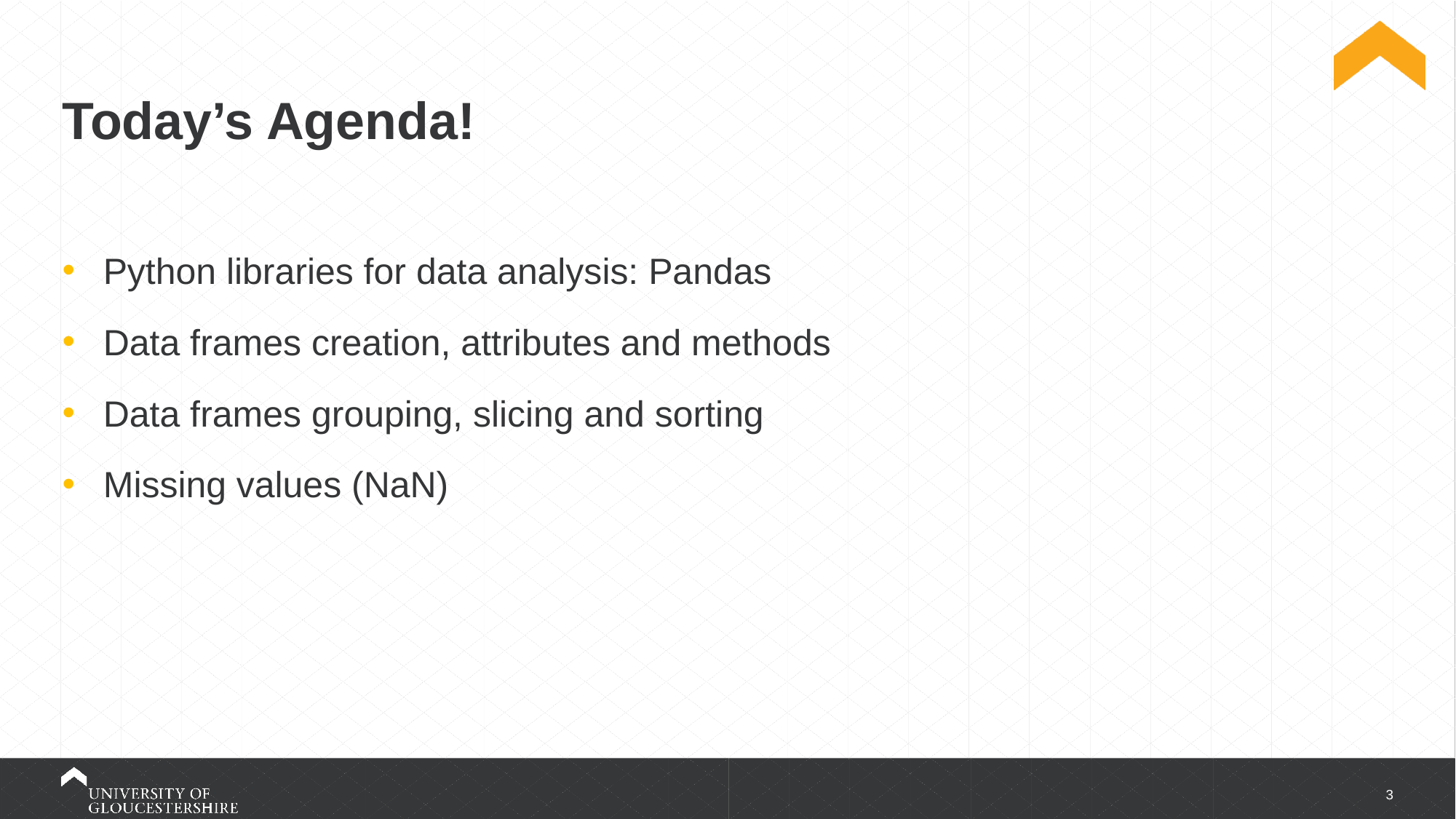

# Today’s Agenda!
Python libraries for data analysis: Pandas
Data frames creation, attributes and methods
Data frames grouping, slicing and sorting
Missing values (NaN)